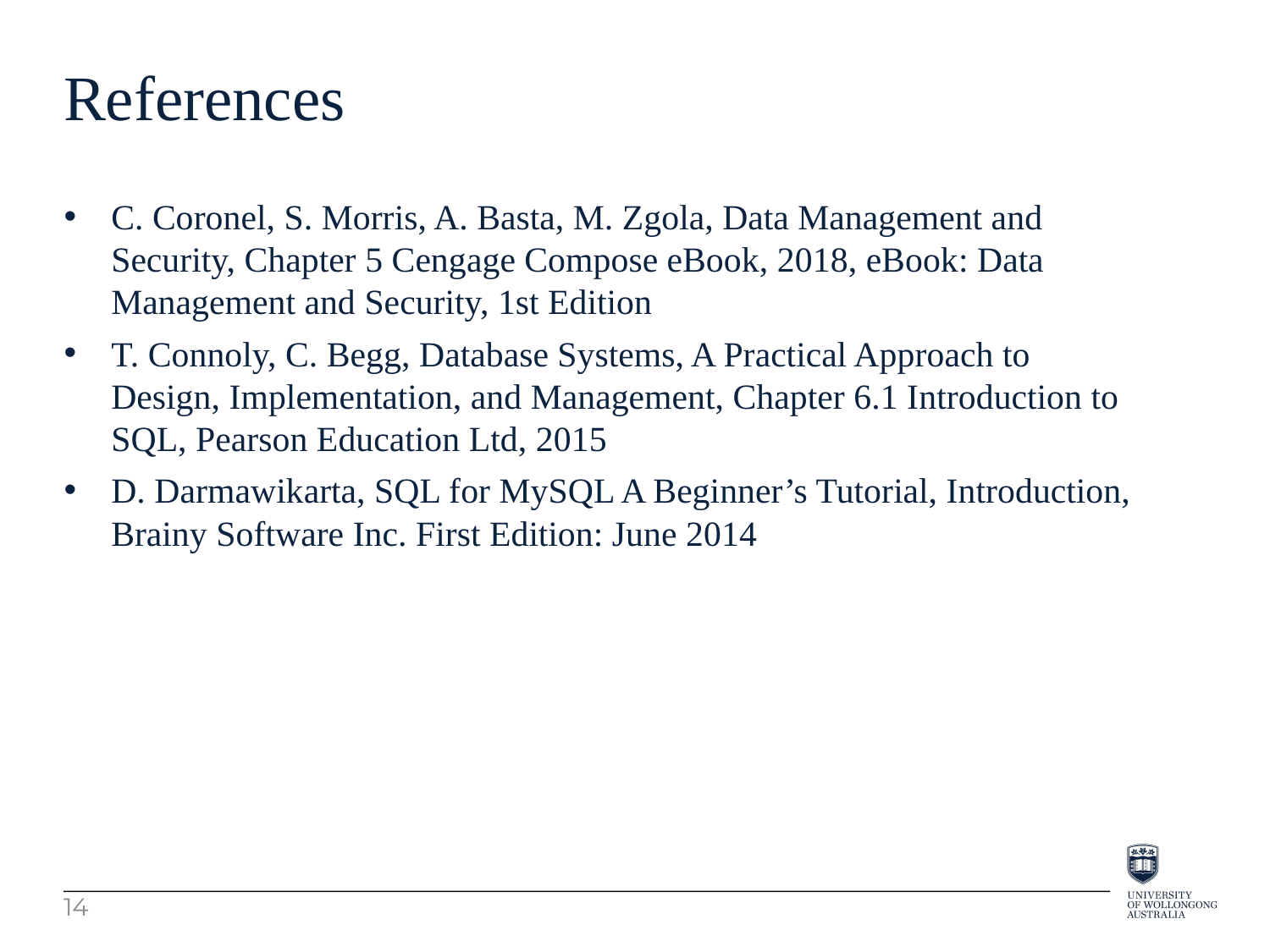

References
C. Coronel, S. Morris, A. Basta, M. Zgola, Data Management and Security, Chapter 5 Cengage Compose eBook, 2018, eBook: Data Management and Security, 1st Edition
T. Connoly, C. Begg, Database Systems, A Practical Approach to Design, Implementation, and Management, Chapter 6.1 Introduction to SQL, Pearson Education Ltd, 2015
D. Darmawikarta, SQL for MySQL A Beginner’s Tutorial, Introduction, Brainy Software Inc. First Edition: June 2014
14